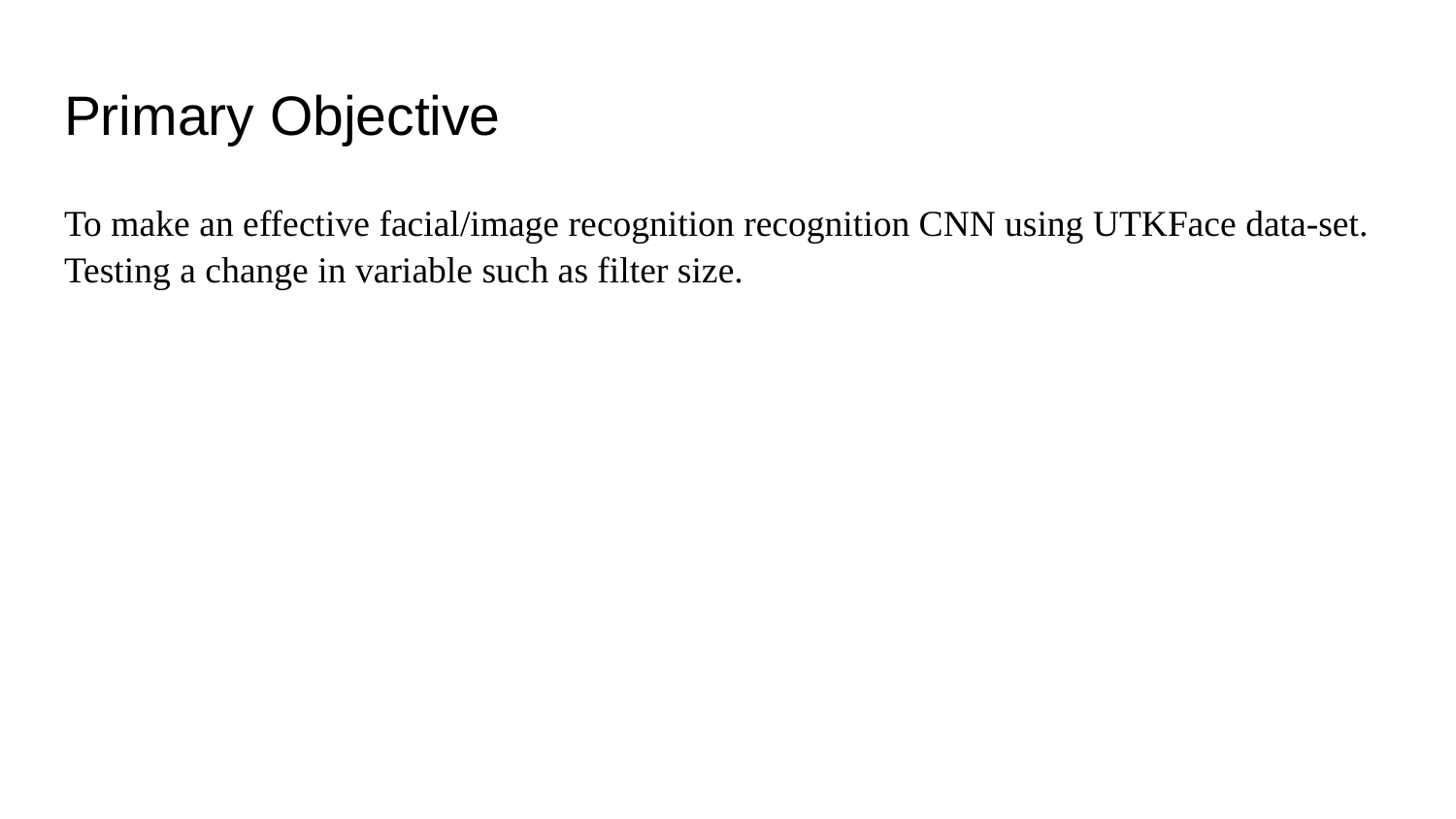

# Primary Objective
To make an effective facial/image recognition recognition CNN using UTKFace data-set. Testing a change in variable such as filter size.